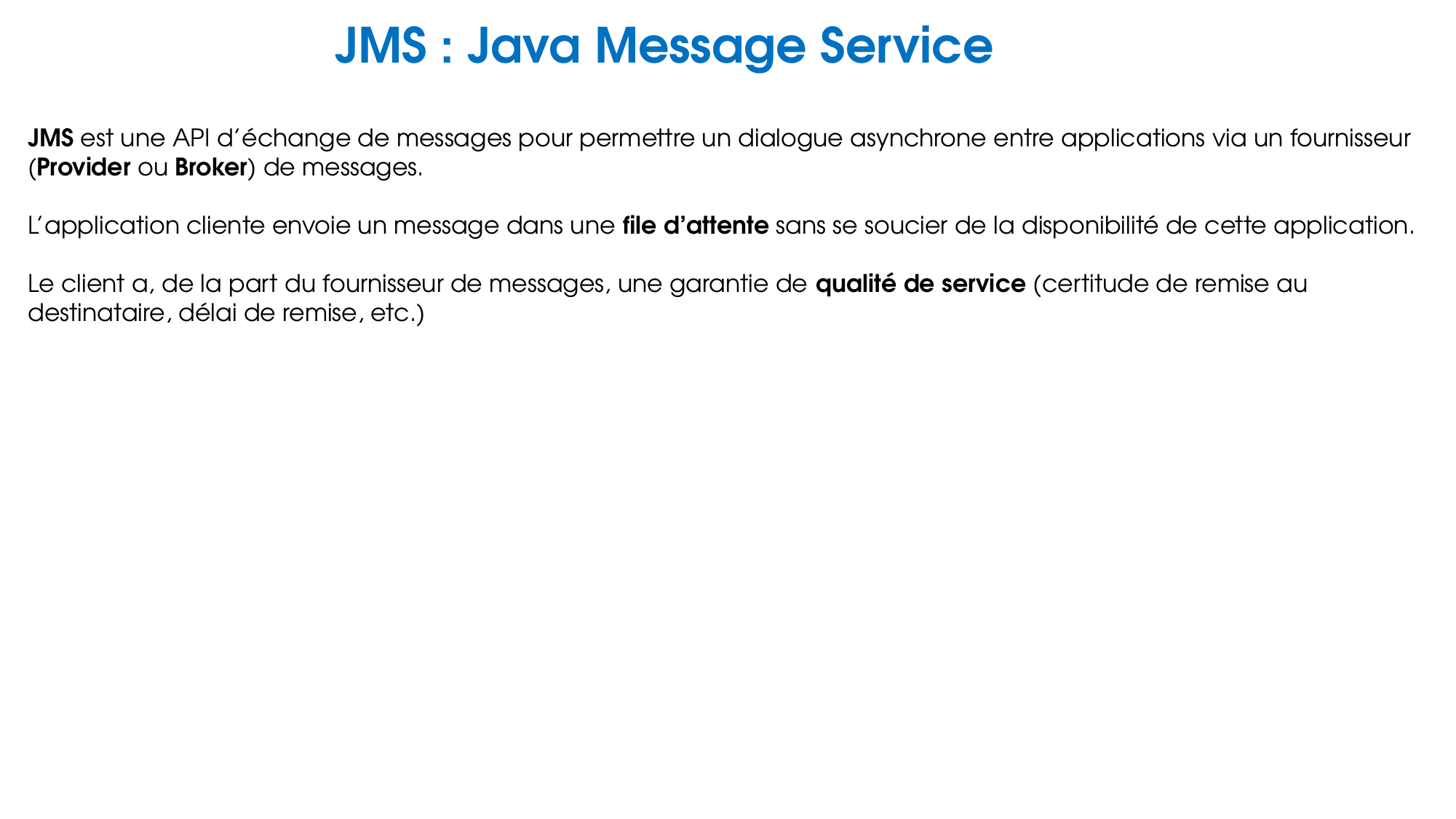

JMS : Java Message Service
JMS est une API d’échange de messages pour permettre un dialogue asynchrone entre applications via un fournisseur (Provider ou Broker) de messages.

L’application cliente envoie un message dans une file d’attente sans se soucier de la disponibilité de cette application.

Le client a, de la part du fournisseur de messages, une garantie de qualité de service (certitude de remise au destinataire, délai de remise, etc.)